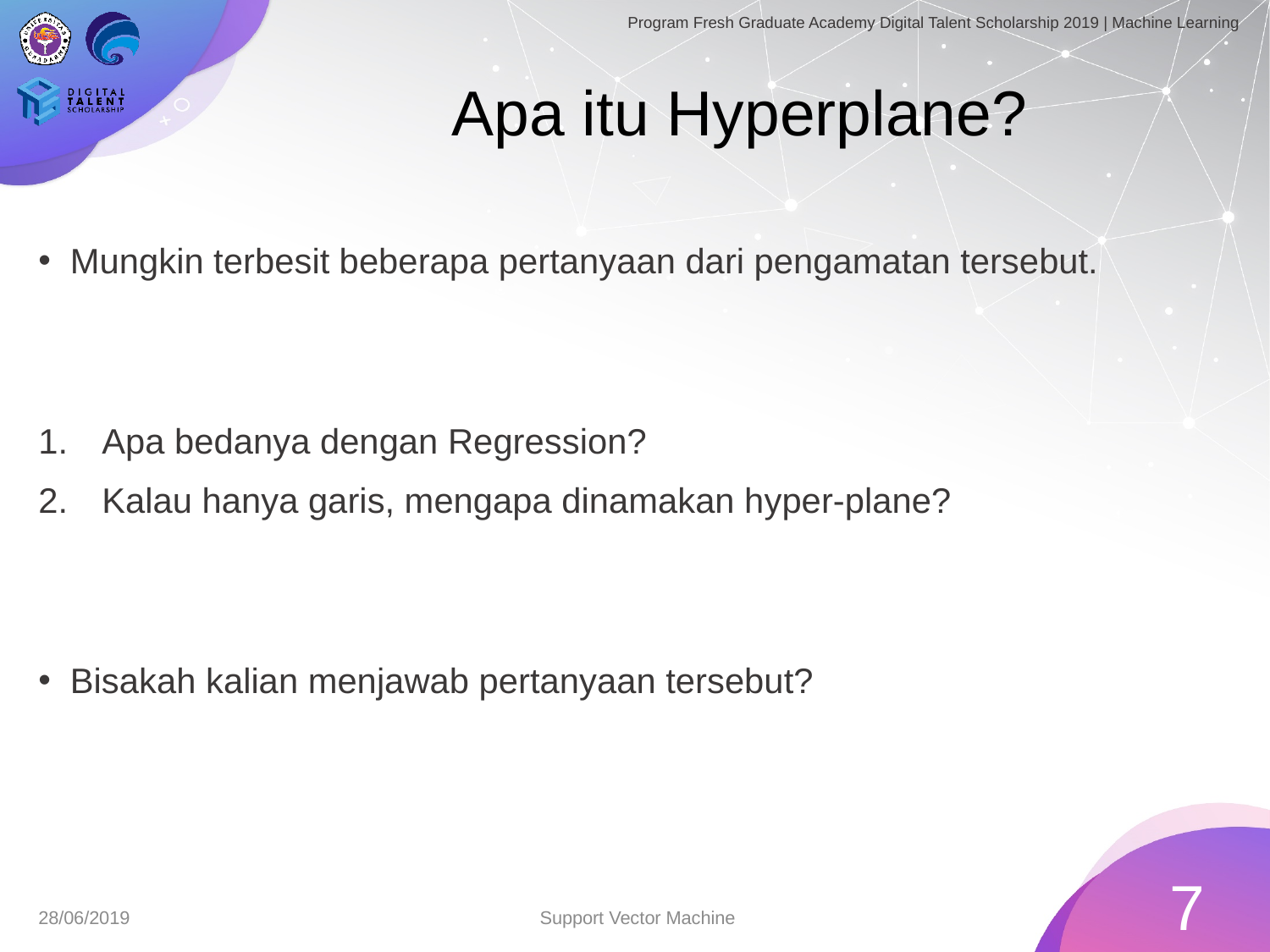

# Apa itu Hyperplane?
Mungkin terbesit beberapa pertanyaan dari pengamatan tersebut.

Apa bedanya dengan Regression?
Kalau hanya garis, mengapa dinamakan hyper-plane?

Bisakah kalian menjawab pertanyaan tersebut?

7
Support Vector Machine
28/06/2019